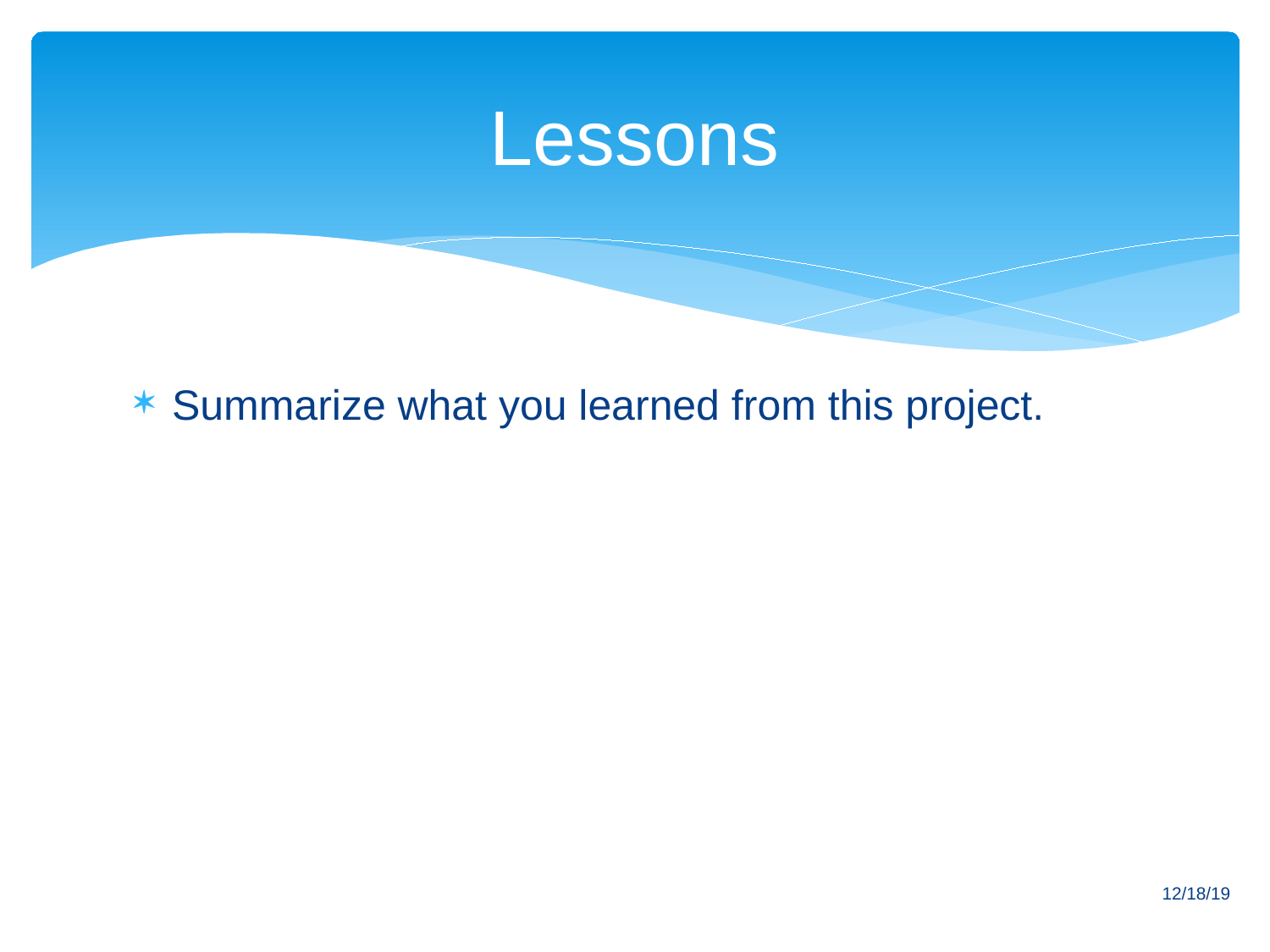

# Lessons
Summarize what you learned from this project.
12/18/19